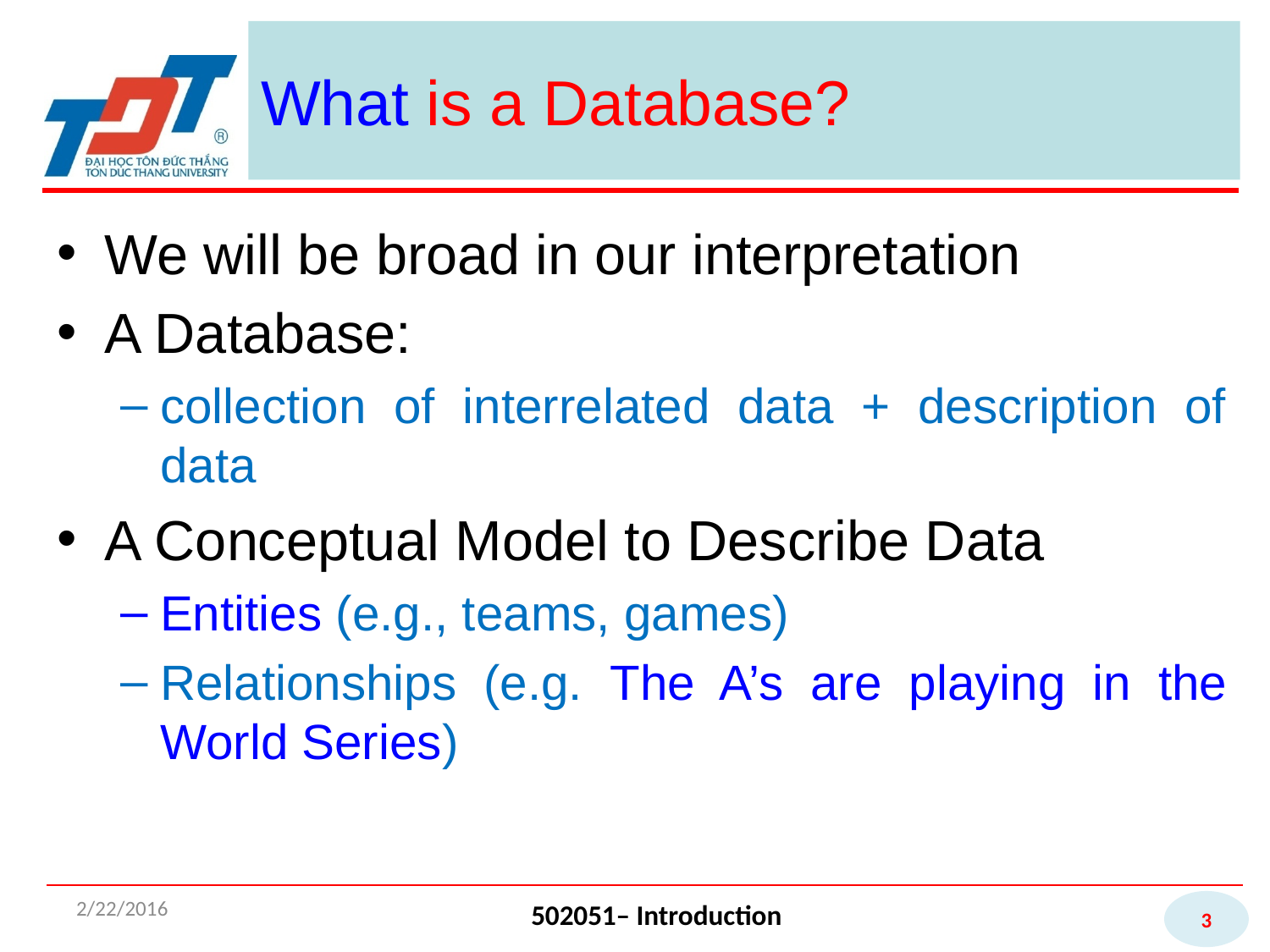

# What is a Database?
We will be broad in our interpretation
A Database:
collection of interrelated data + description of data
A Conceptual Model to Describe Data
Entities (e.g., teams, games)
Relationships (e.g. The A’s are playing in the World Series)
2/22/2016